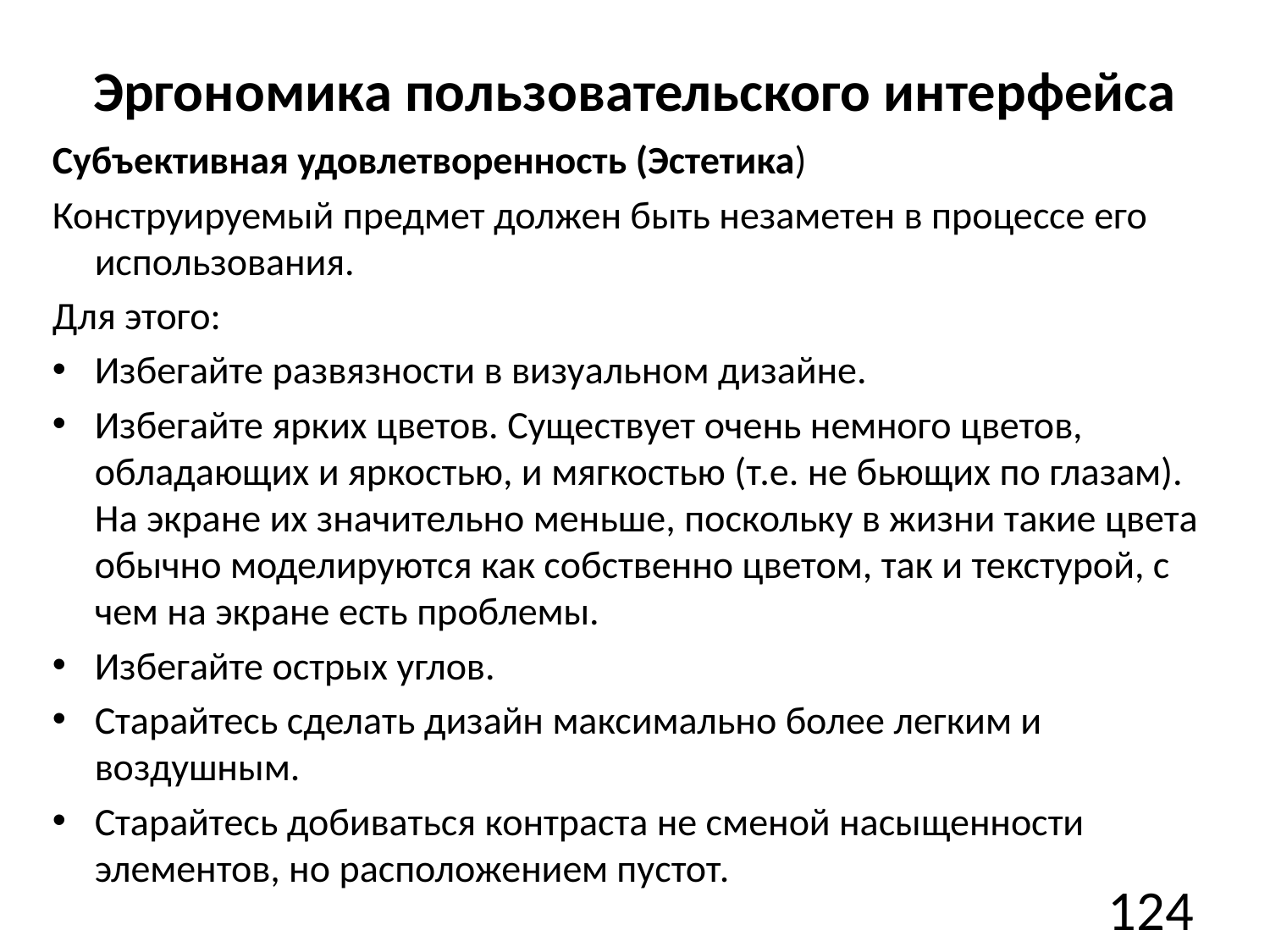

# Эргономика пользовательского интерфейса
Субъективная удовлетворенность (Эстетика)
Конструируемый предмет должен быть незаметен в процессе его использования.
Для этого:
Избегайте развязности в визуальном дизайне.
Избегайте ярких цветов. Существует очень немного цветов, обладающих и яркостью, и мягкостью (т.е. не бьющих по глазам). На экране их значительно меньше, поскольку в жизни такие цвета обычно моделируются как собственно цветом, так и текстурой, с чем на экране есть проблемы.
Избегайте острых углов.
Старайтесь сделать дизайн максимально более легким и воздушным.
Старайтесь добиваться контраста не сменой насыщенности элементов, но расположением пустот.

124